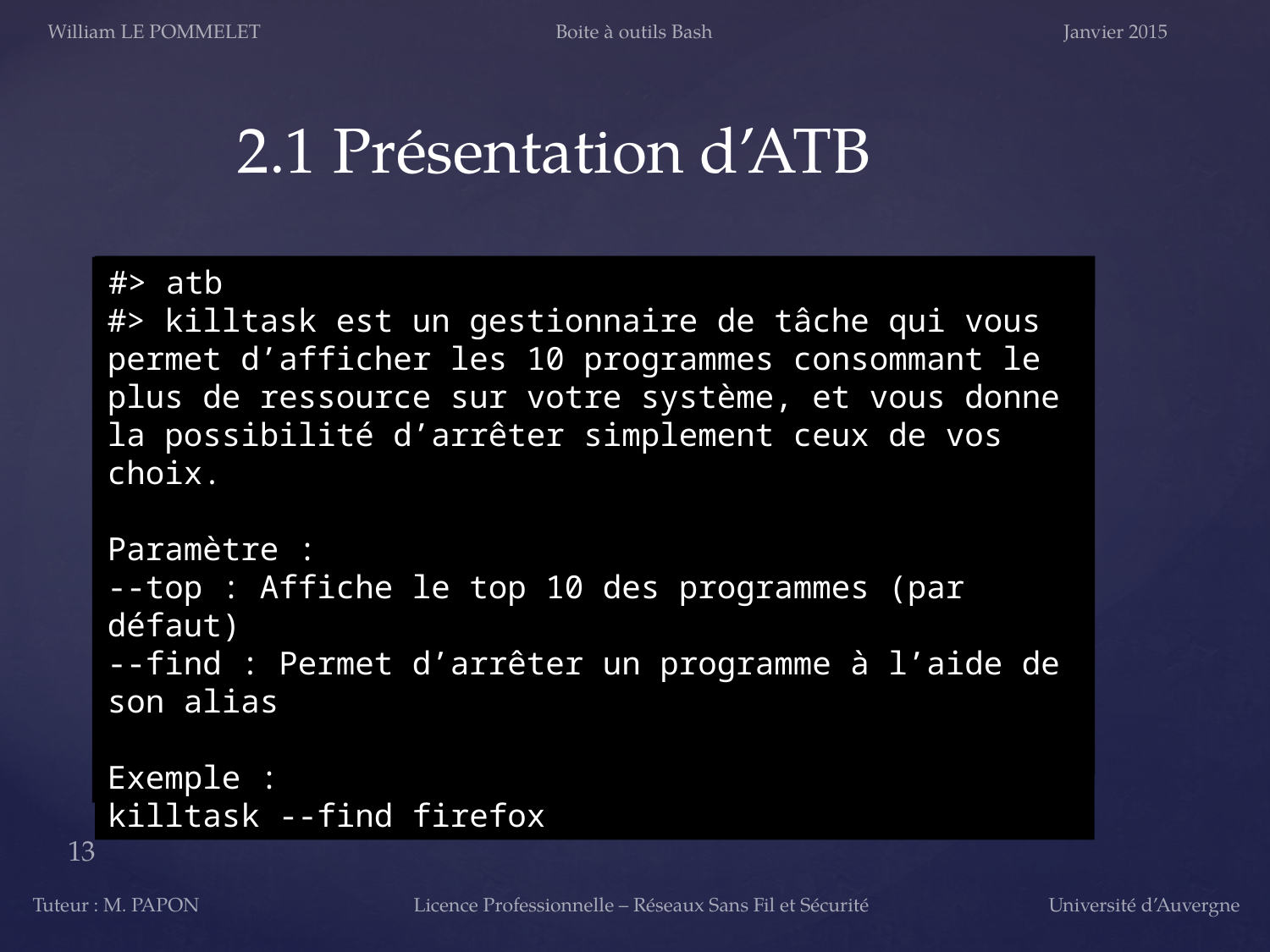

William LE POMMELET			Boite à outils Bash			Janvier 2015

2.1 Présentation d’ATB
#> atb killtask –help
#> killtask est un gestionnaire de tâche qui vous permet d’afficher les 10 programmes consommant le plus de ressource sur votre système, et vous donne la possibilité d’arrêter simplement ceux de vos choix.

Paramètre :
--top : Affiche le top 10 des programmes (par défaut)
--find : Permet d’arrêter un programme à l’aide de son alias

Exemple :
killtask --find firefox
#> atb
#> killtask
#>1. firefox
#>2. init
#>3. mysql
#>...
#>10. apache
#>
#> Quels programmes souhaitez vous stoper ? (ex : 1, 2, 5)
#>

#> Voici la liste des outils que vous pouvez utiliser :
infosys : permet d’afficher les informations du système
killtask : permet de tuer une tâche courante du système

Saisissez atb [COMMANDE] --help pour apprendre à utiliser l’outil selectionné.

Exemple : atb killtask --help

13
Tuteur : M. PAPON		Licence Professionnelle – Réseaux Sans Fil et Sécurité 		Université d’Auvergne